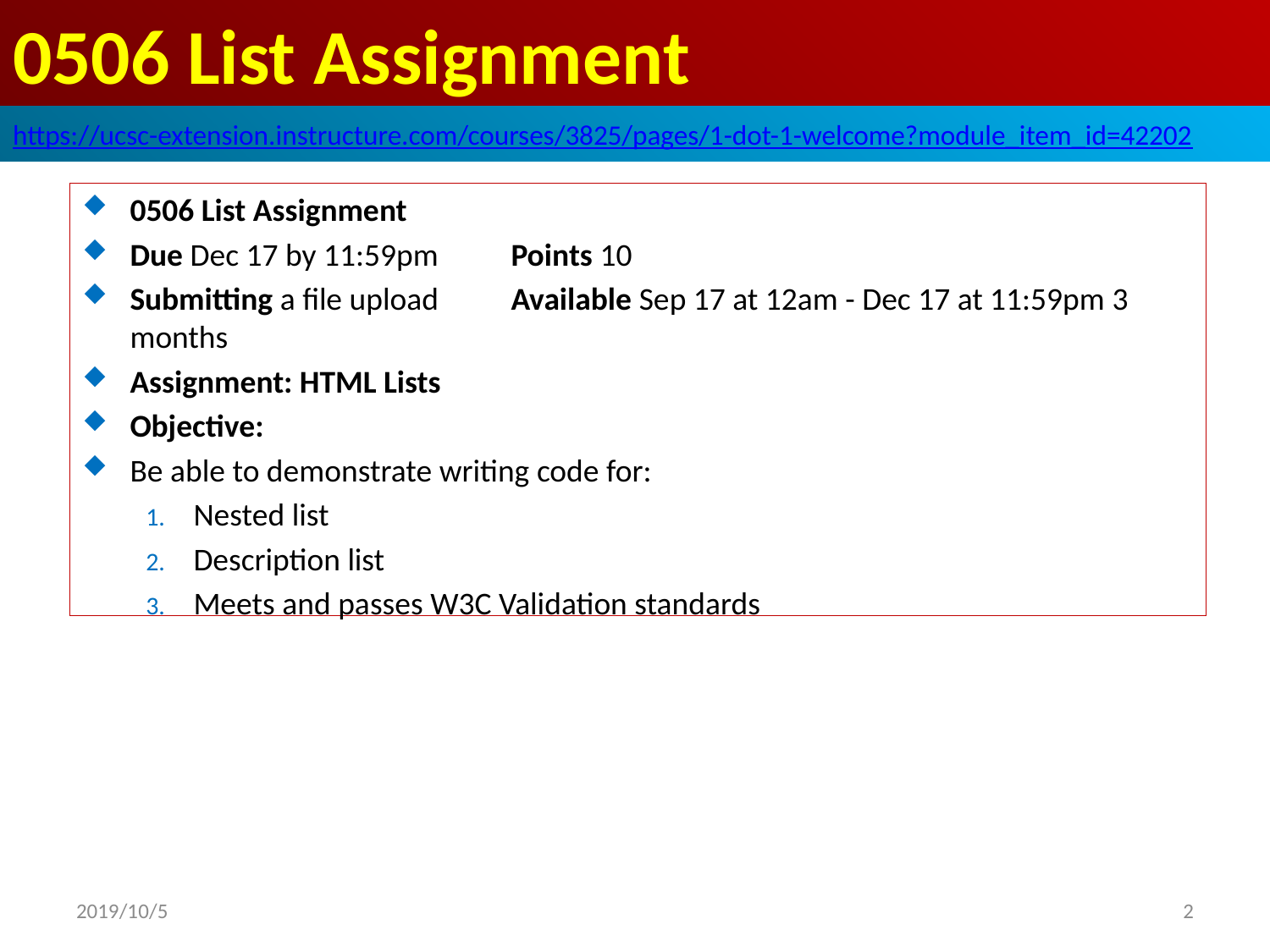

# 0506 List Assignment

https://ucsc-extension.instructure.com/courses/3825/pages/1-dot-1-welcome?module_item_id=42202
0506 List Assignment
Due Dec 17 by 11:59pm	Points 10
Submitting a file upload	Available Sep 17 at 12am - Dec 17 at 11:59pm 3 months
Assignment: HTML Lists
Objective:
Be able to demonstrate writing code for:
Nested list
Description list
Meets and passes W3C Validation standards
2019/10/5
2